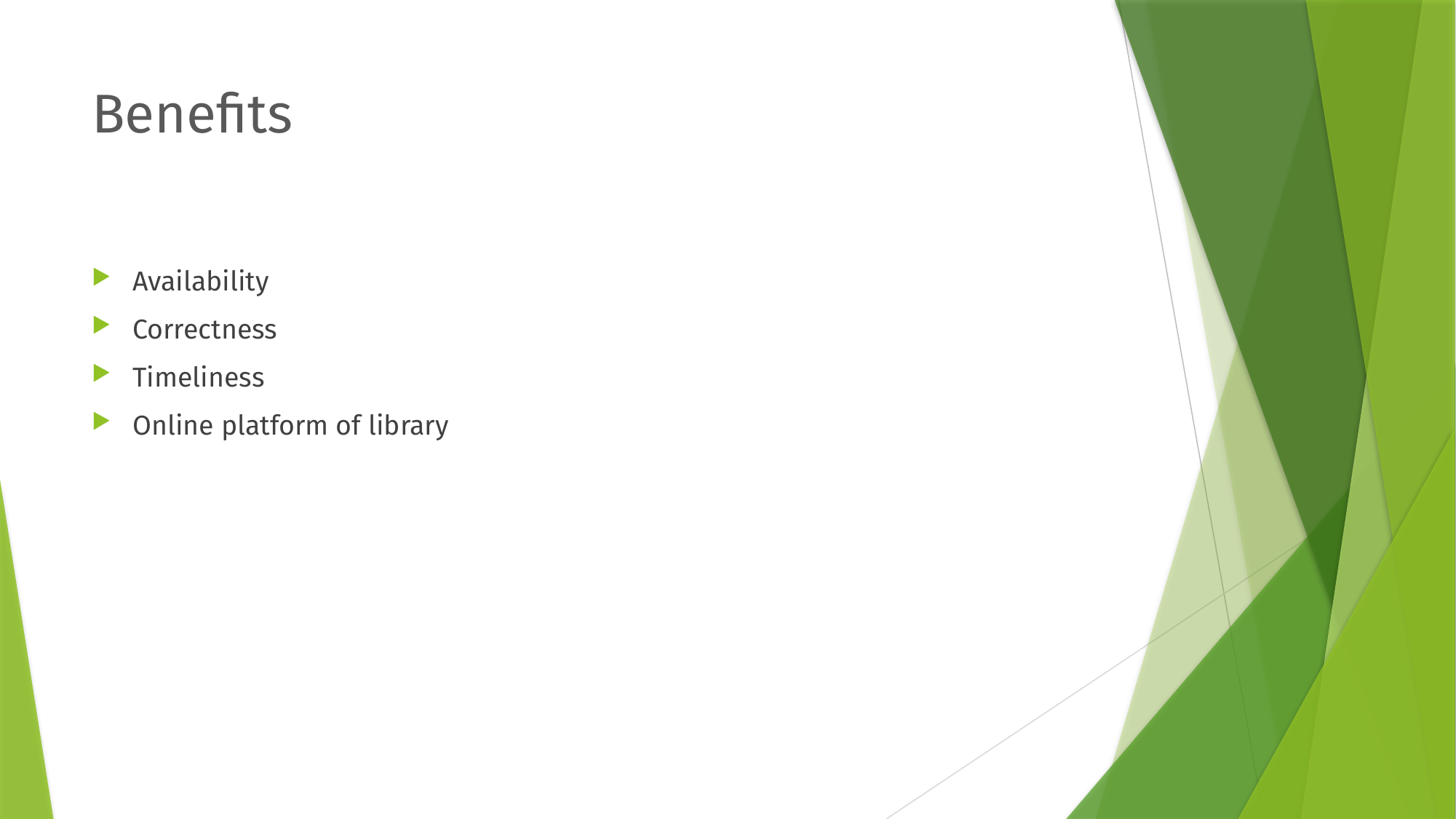

# Benefits
Availability
Correctness
Timeliness
Online platform of library